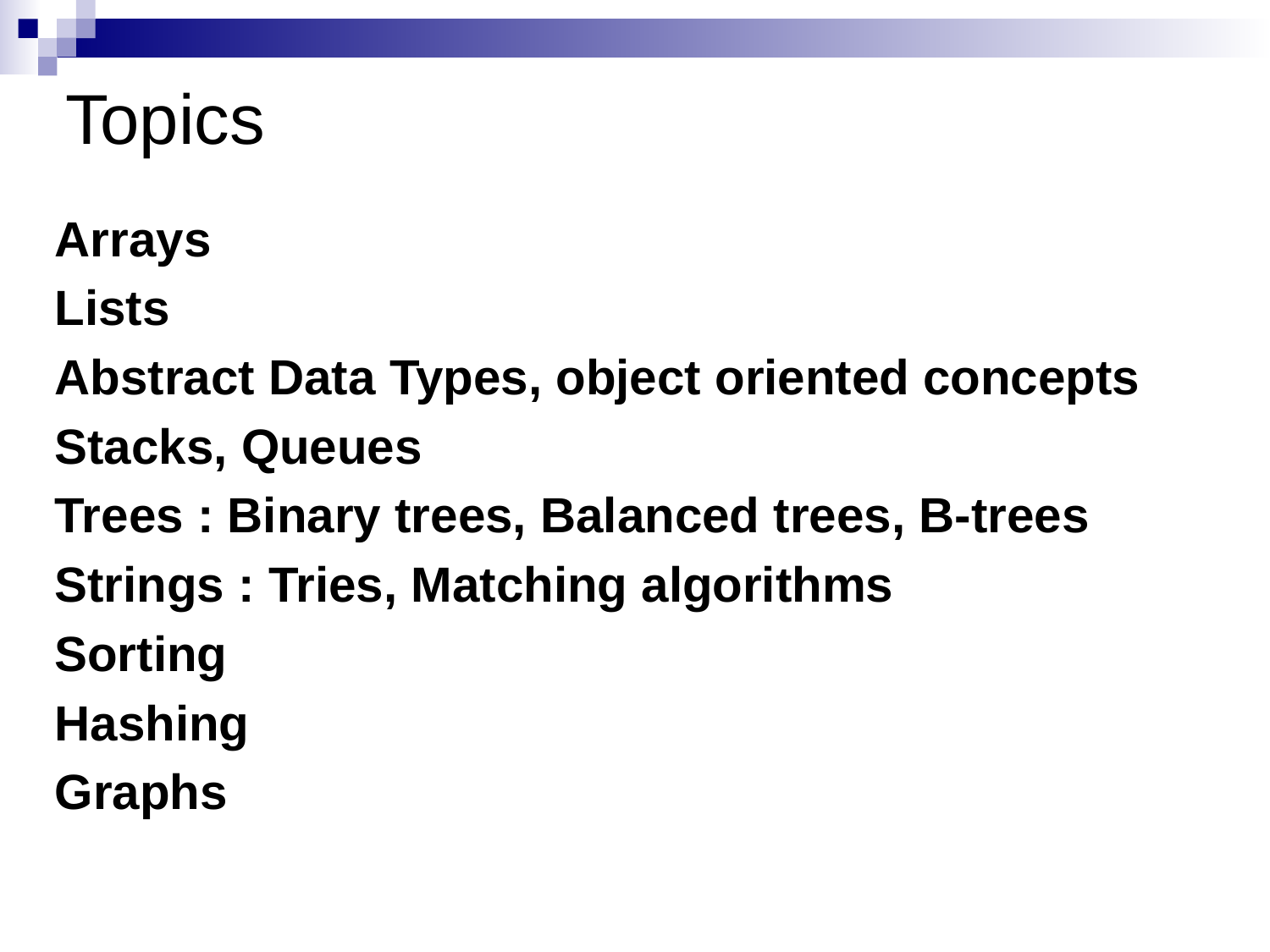

Topics
Arrays
Lists
Abstract Data Types, object oriented concepts
Stacks, Queues
Trees : Binary trees, Balanced trees, B-trees
Strings : Tries, Matching algorithms
Sorting
Hashing
Graphs